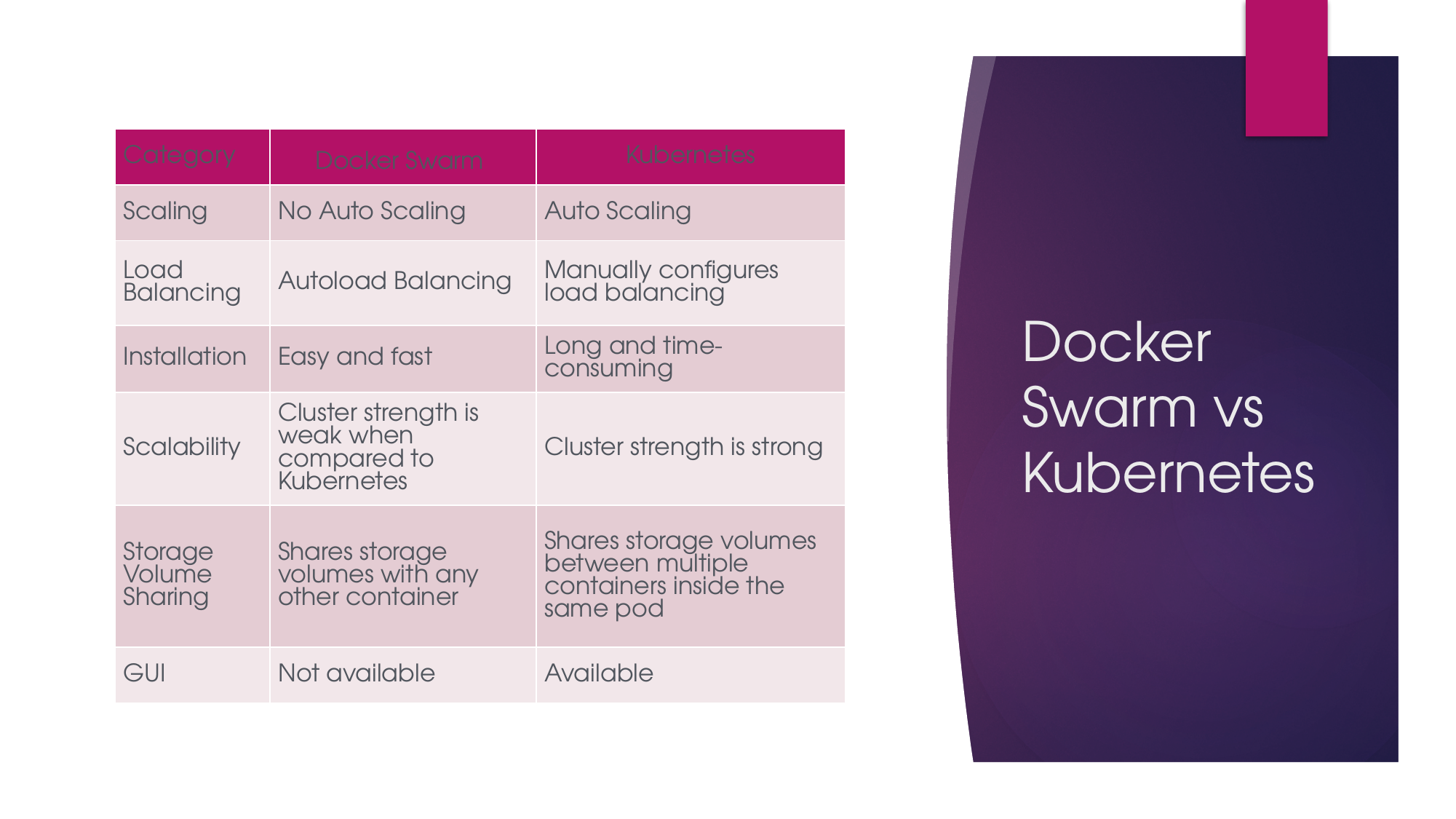

# Docker Swarm vs Kubernetes
| Category | Docker Swarm | Kubernetes |
| --- | --- | --- |
| Scaling | No Auto Scaling | Auto Scaling |
| Load Balancing | Autoload Balancing | Manually configures load balancing |
| Installation | Easy and fast | Long and time-consuming |
| Scalability | Cluster strength is weak when compared to Kubernetes | Cluster strength is strong |
| Storage Volume Sharing | Shares storage volumes with any other container | Shares storage volumes between multiple containers inside the same pod |
| GUI | Not available | Available |